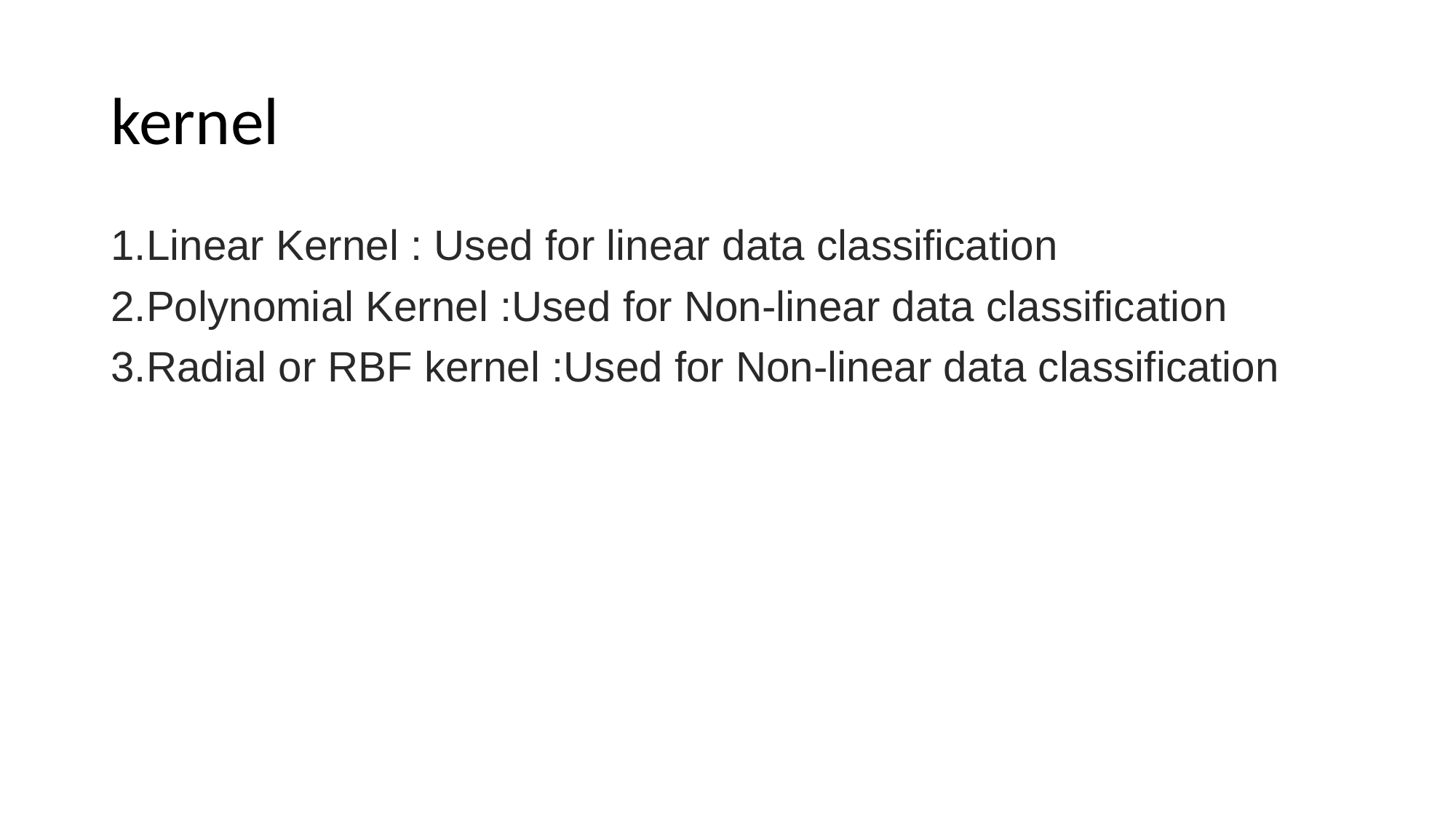

# kernel
Linear Kernel : Used for linear data classification
Polynomial Kernel :Used for Non-linear data classification
Radial or RBF kernel :Used for Non-linear data classification